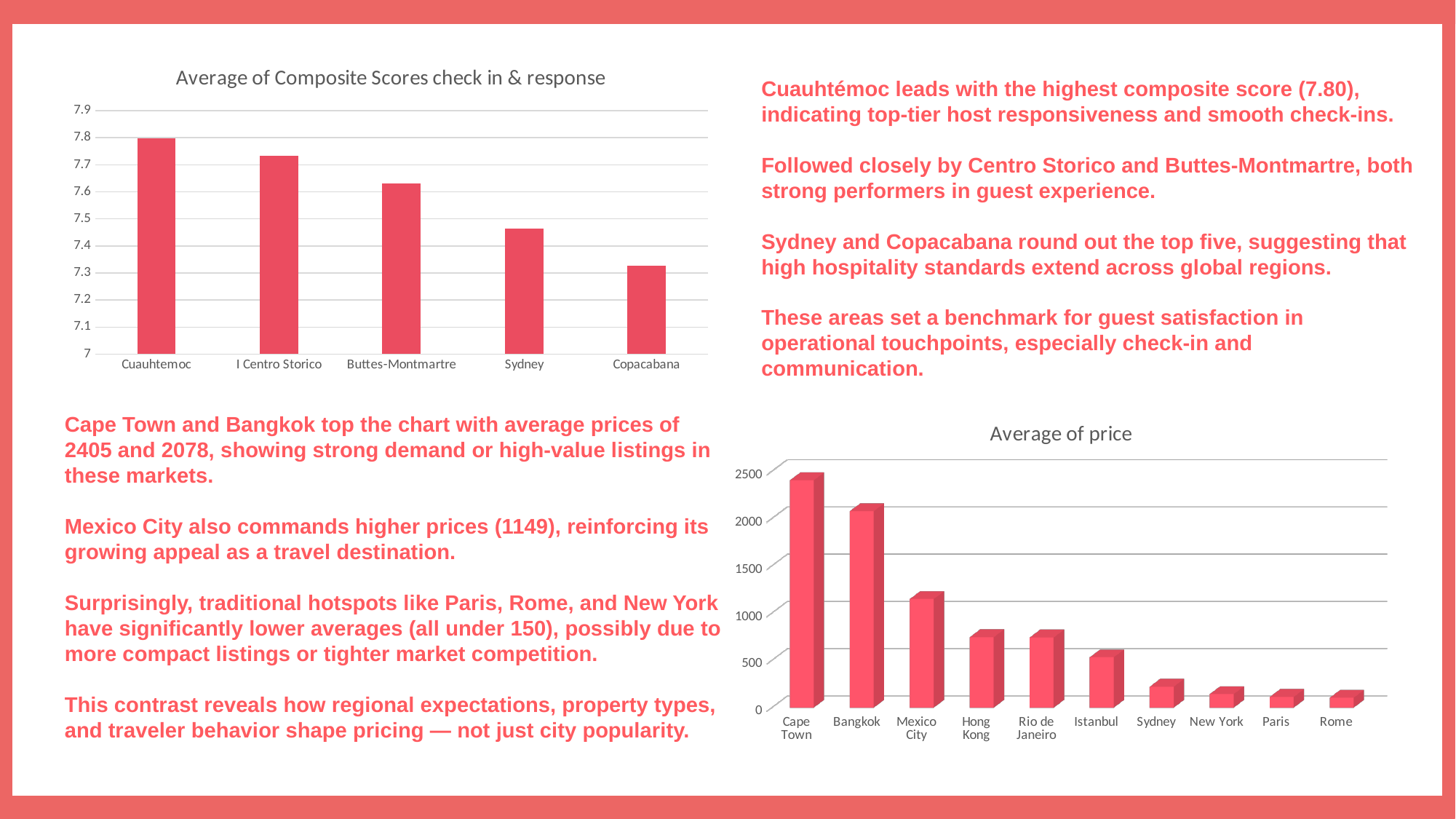

### Chart:

| Category | Average of Composite Scores check in & response |
|---|---|
| Cuauhtemoc | 7.79851822711775 |
| I Centro Storico | 7.73265429608713 |
| Buttes-Montmartre | 7.63071714798949 |
| Sydney | 7.46358682189744 |
| Copacabana | 7.32734699170124 |
Cuauhtémoc leads with the highest composite score (7.80), indicating top-tier host responsiveness and smooth check-ins.

Followed closely by Centro Storico and Buttes-Montmartre, both strong performers in guest experience.

Sydney and Copacabana round out the top five, suggesting that high hospitality standards extend across global regions.

These areas set a benchmark for guest satisfaction in operational touchpoints, especially check-in and communication.

[unsupported chart]

Cape Town and Bangkok top the chart with average prices of 2405 and 2078, showing strong demand or high-value listings in these markets.

Mexico City also commands higher prices (1149), reinforcing its growing appeal as a travel destination.

Surprisingly, traditional hotspots like Paris, Rome, and New York have significantly lower averages (all under 150), possibly due to more compact listings or tighter market competition.

This contrast reveals how regional expectations, property types, and traveler behavior shape pricing — not just city popularity.